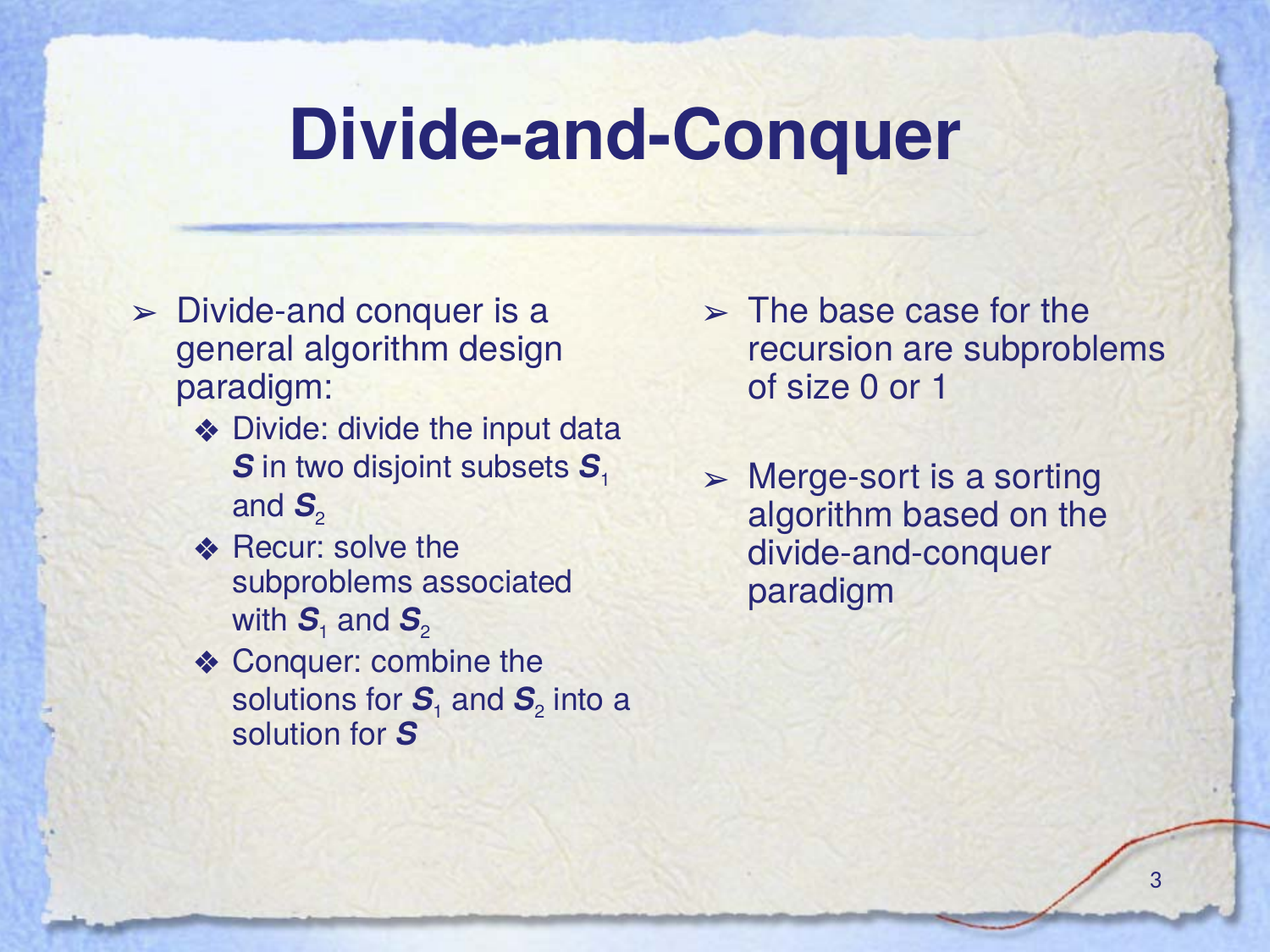

# Divide-and-Conquer
Divide-and conquer is a general algorithm design paradigm:
Divide: divide the input data S in two disjoint subsets S1 and S2
Recur: solve the subproblems associated with S1 and S2
Conquer: combine the solutions for S1 and S2 into a solution for S
The base case for the recursion are subproblems of size 0 or 1

Merge-sort is a sorting algorithm based on the divide-and-conquer paradigm
3